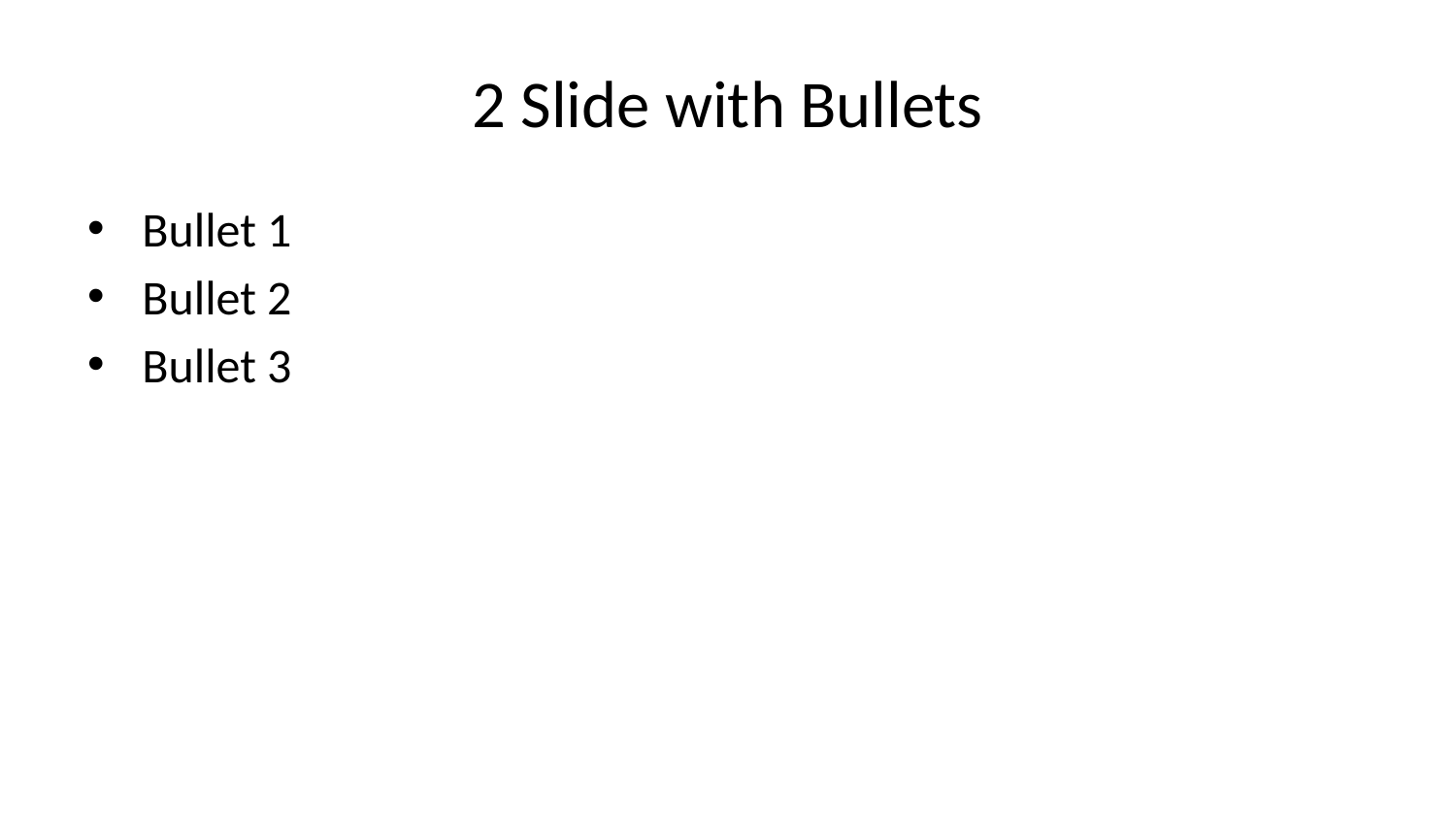

# 2 Slide with Bullets
Bullet 1
Bullet 2
Bullet 3